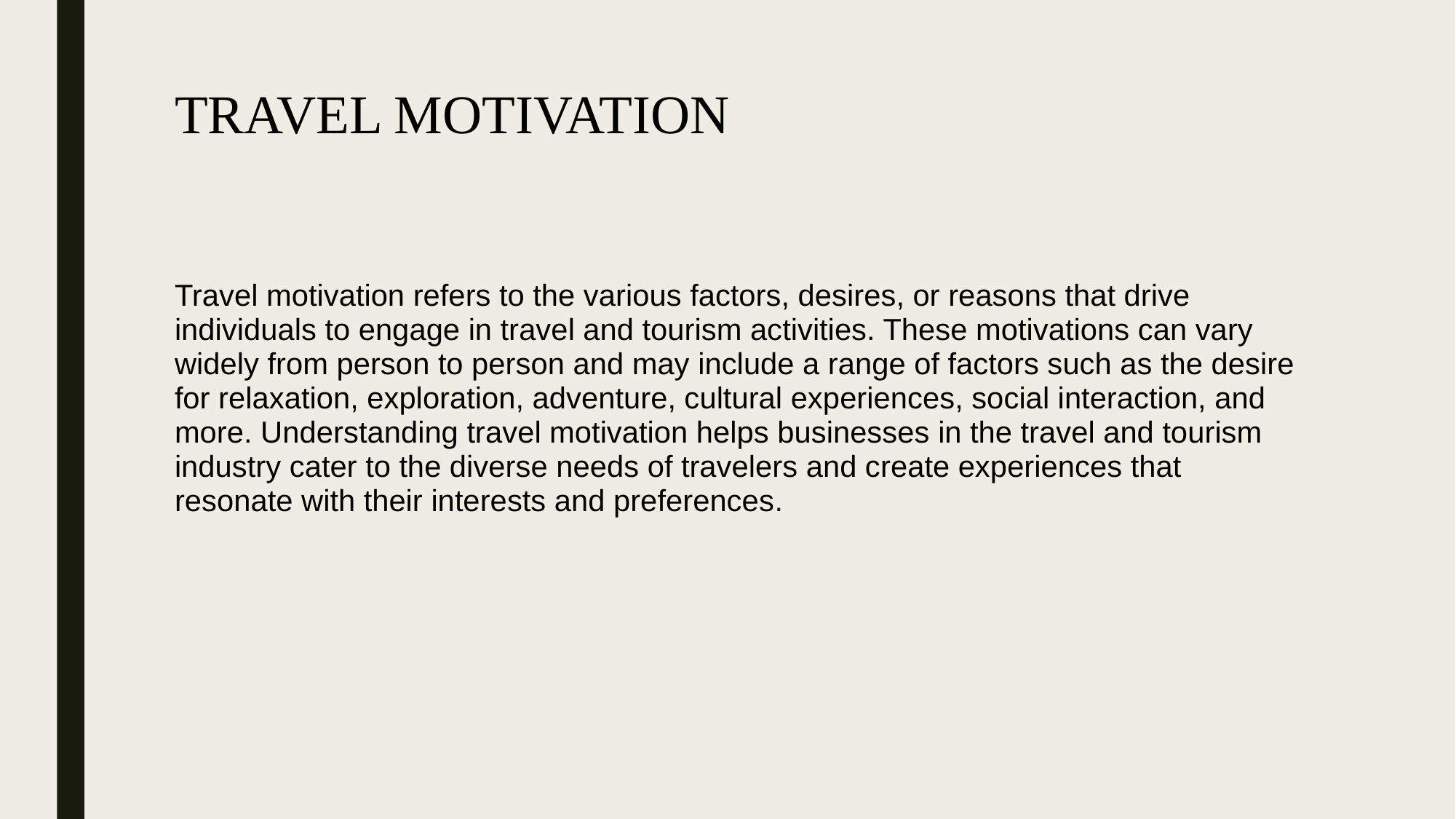

# TRAVEL MOTIVATION
Travel motivation refers to the various factors, desires, or reasons that drive individuals to engage in travel and tourism activities. These motivations can vary widely from person to person and may include a range of factors such as the desire for relaxation, exploration, adventure, cultural experiences, social interaction, and more. Understanding travel motivation helps businesses in the travel and tourism industry cater to the diverse needs of travelers and create experiences that resonate with their interests and preferences.